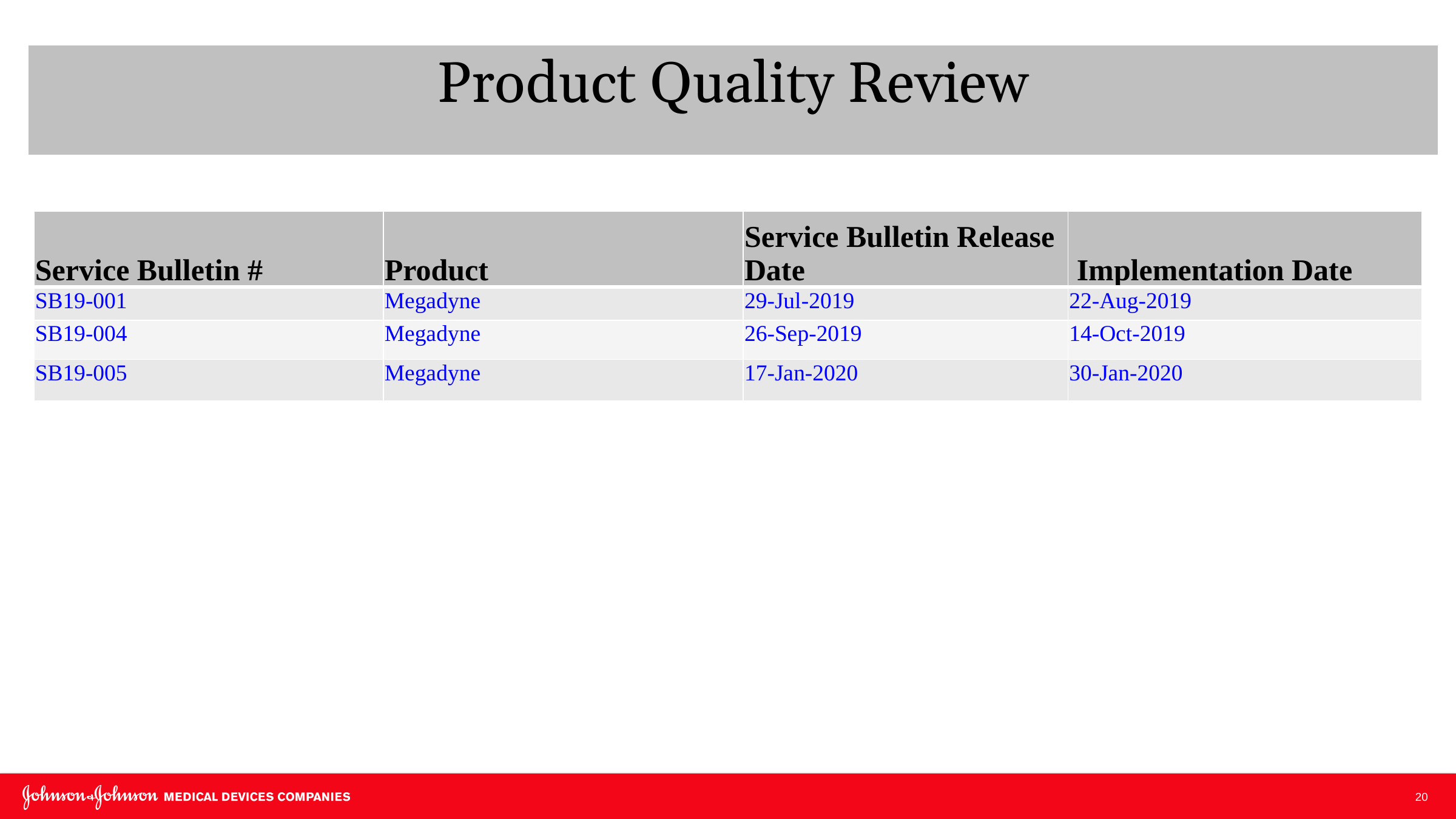

Product Quality Review
| Service Bulletin # | Product | Service Bulletin Release Date | Implementation Date |
| --- | --- | --- | --- |
| SB19-001 | Megadyne | 29-Jul-2019 | 22-Aug-2019 |
| SB19-004 | Megadyne | 26-Sep-2019 | 14-Oct-2019 |
| SB19-005 | Megadyne | 17-Jan-2020 | 30-Jan-2020 |
20